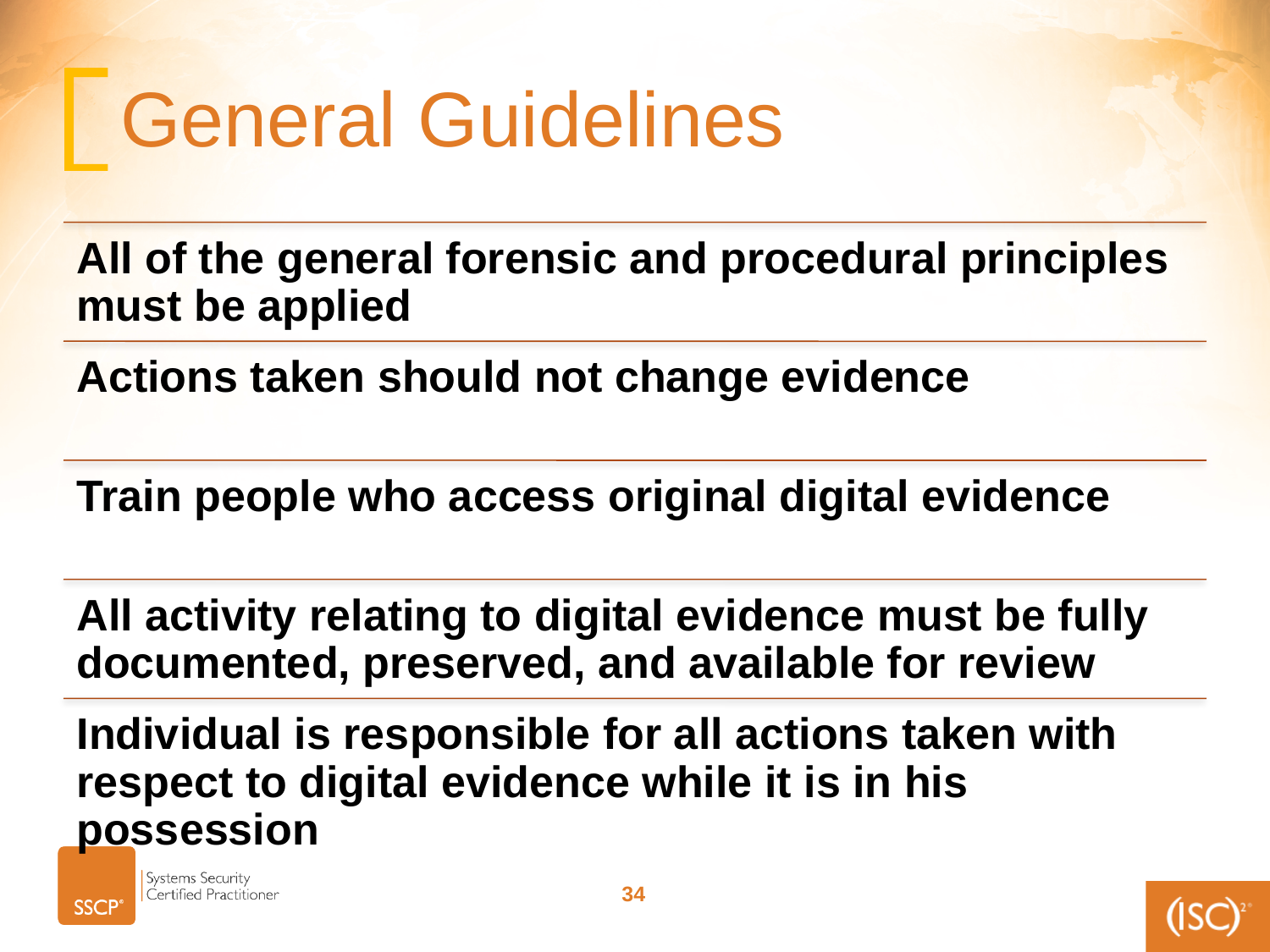

# General Guidelines
All of the general forensic and procedural principles must be applied
Actions taken should not change evidence
Train people who access original digital evidence
All activity relating to digital evidence must be fully documented, preserved, and available for review
Individual is responsible for all actions taken with respect to digital evidence while it is in his possession